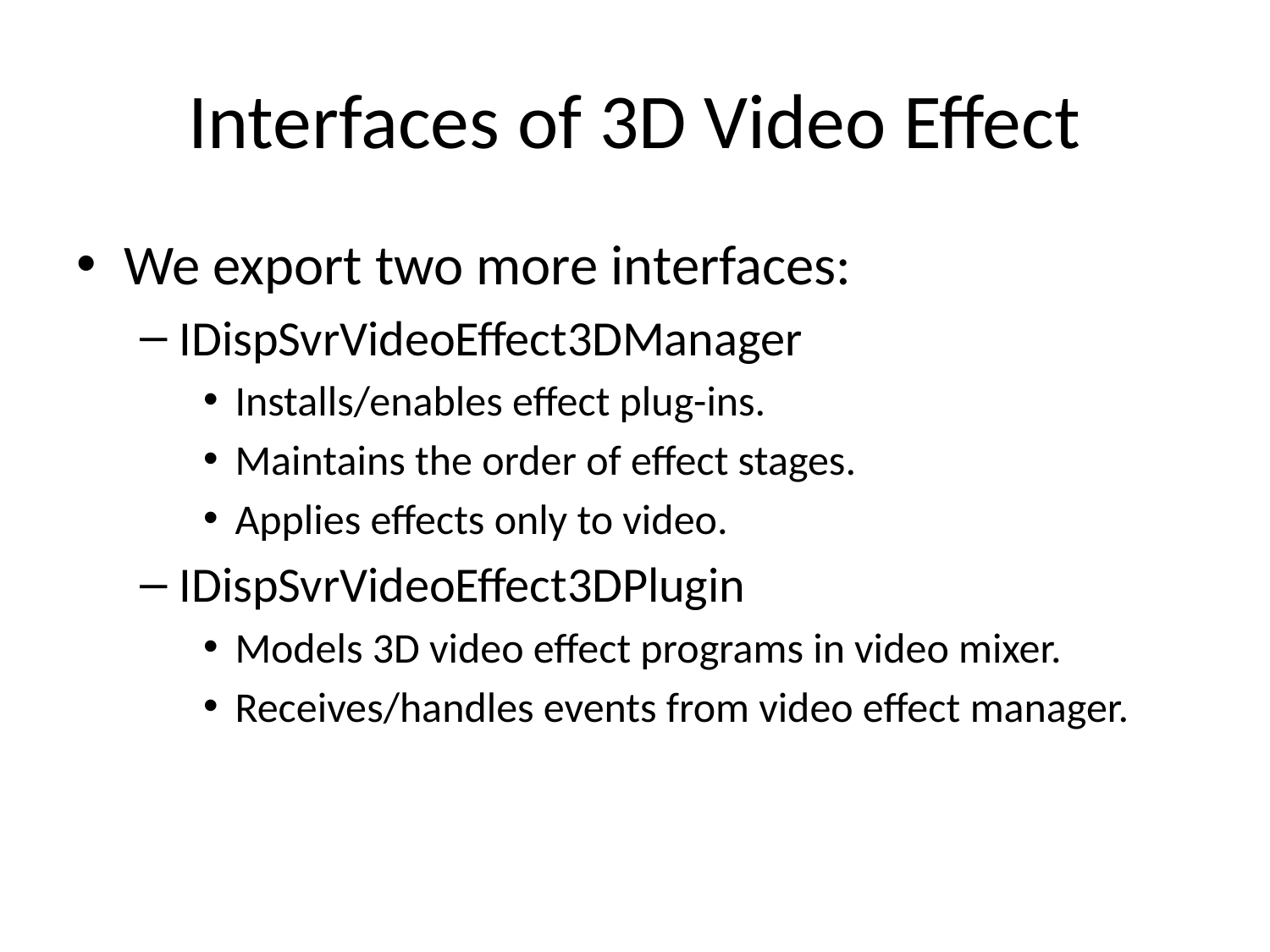

# Interfaces of 3D Video Effect
We export two more interfaces:
IDispSvrVideoEffect3DManager
Installs/enables effect plug-ins.
Maintains the order of effect stages.
Applies effects only to video.
IDispSvrVideoEffect3DPlugin
Models 3D video effect programs in video mixer.
Receives/handles events from video effect manager.